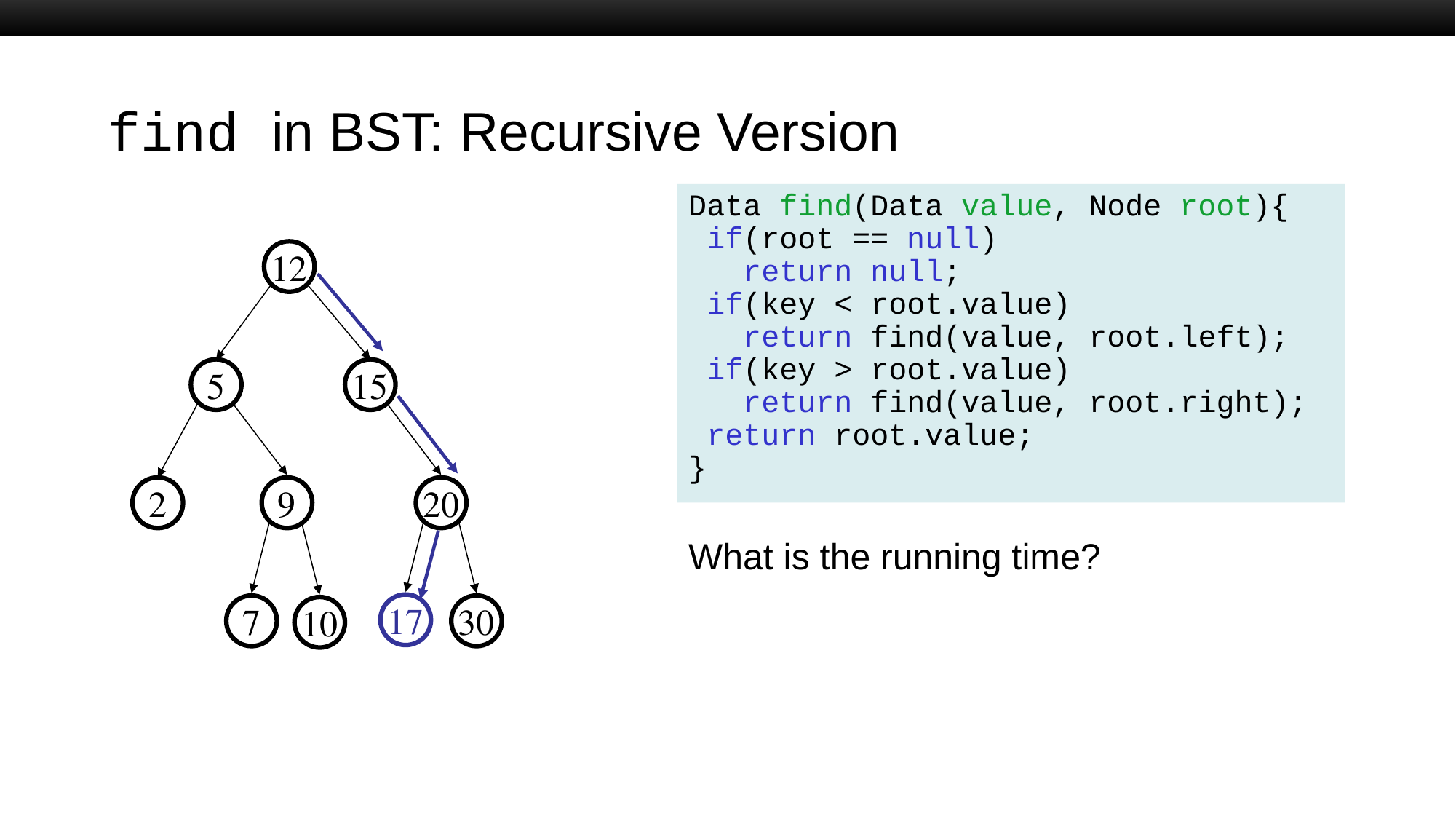

# find in BST: Recursive Version
Data find(Data value, Node root){
 if(root == null)
   return null;
 if(key < root.value)
   return find(value, root.left);
 if(key > root.value)
   return find(value, root.right);
 return root.value;
}
12
5
15
2
9
20
17
7
30
10
What is the running time?